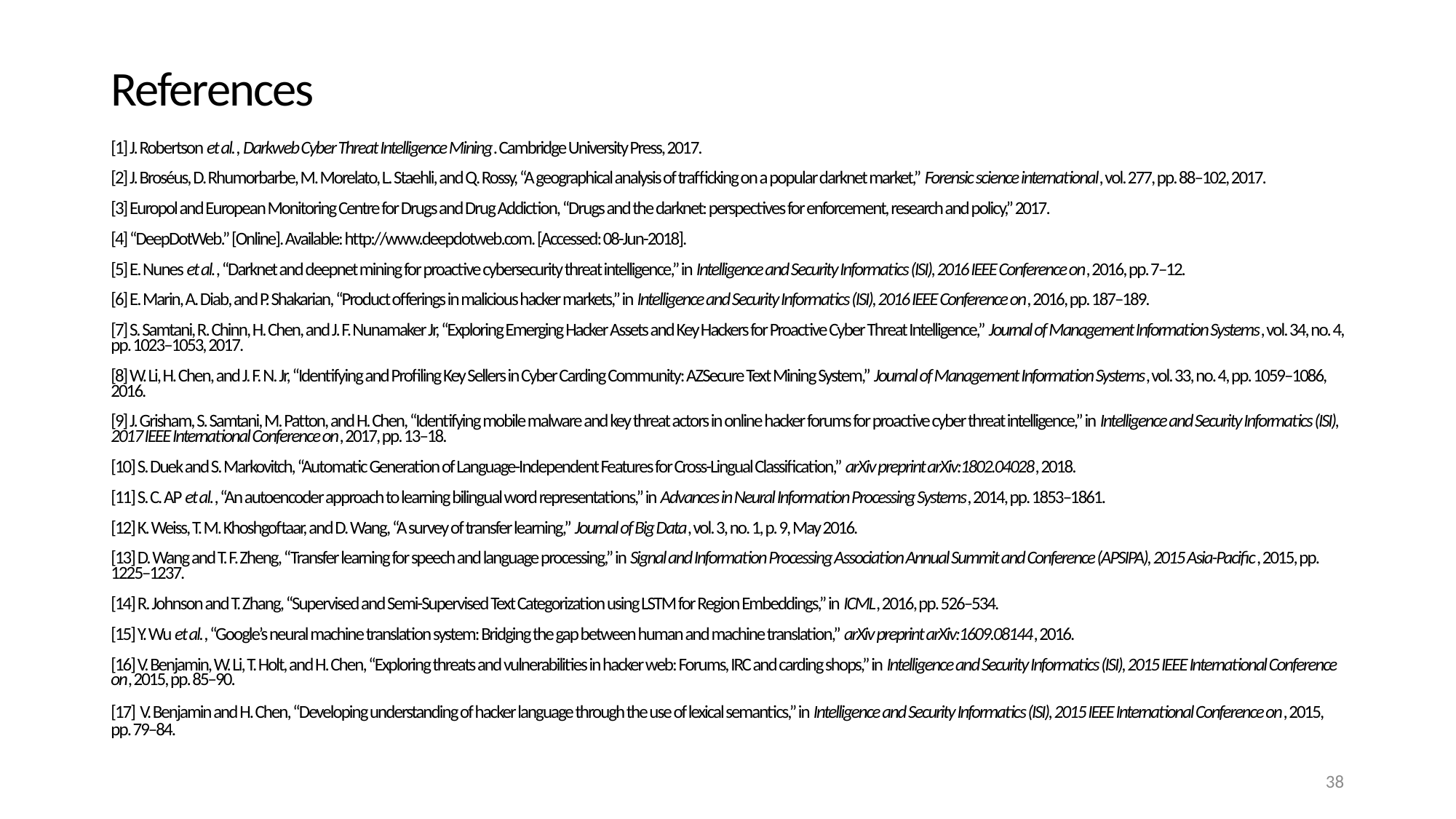

# References
[1] J. Robertson et al., Darkweb Cyber Threat Intelligence Mining. Cambridge University Press, 2017.
[2] J. Broséus, D. Rhumorbarbe, M. Morelato, L. Staehli, and Q. Rossy, “A geographical analysis of trafficking on a popular darknet market,” Forensic science international, vol. 277, pp. 88–102, 2017.
[3] Europol and European Monitoring Centre for Drugs and Drug Addiction, “Drugs and the darknet: perspectives for enforcement, research and policy,” 2017.
[4] “DeepDotWeb.” [Online]. Available: http://www.deepdotweb.com. [Accessed: 08-Jun-2018].
[5] E. Nunes et al., “Darknet and deepnet mining for proactive cybersecurity threat intelligence,” in Intelligence and Security Informatics (ISI), 2016 IEEE Conference on, 2016, pp. 7–12.
[6] E. Marin, A. Diab, and P. Shakarian, “Product offerings in malicious hacker markets,” in Intelligence and Security Informatics (ISI), 2016 IEEE Conference on, 2016, pp. 187–189.
[7] S. Samtani, R. Chinn, H. Chen, and J. F. Nunamaker Jr, “Exploring Emerging Hacker Assets and Key Hackers for Proactive Cyber Threat Intelligence,” Journal of Management Information Systems, vol. 34, no. 4, pp. 1023–1053, 2017.
[8] W. Li, H. Chen, and J. F. N. Jr, “Identifying and Profiling Key Sellers in Cyber Carding Community: AZSecure Text Mining System,” Journal of Management Information Systems, vol. 33, no. 4, pp. 1059–1086, 2016.
[9] J. Grisham, S. Samtani, M. Patton, and H. Chen, “Identifying mobile malware and key threat actors in online hacker forums for proactive cyber threat intelligence,” in Intelligence and Security Informatics (ISI), 2017 IEEE International Conference on, 2017, pp. 13–18.
[10] S. Duek and S. Markovitch, “Automatic Generation of Language-Independent Features for Cross-Lingual Classification,” arXiv preprint arXiv:1802.04028, 2018.
[11] S. C. AP et al., “An autoencoder approach to learning bilingual word representations,” in Advances in Neural Information Processing Systems, 2014, pp. 1853–1861.
[12] K. Weiss, T. M. Khoshgoftaar, and D. Wang, “A survey of transfer learning,” Journal of Big Data, vol. 3, no. 1, p. 9, May 2016.
[13] D. Wang and T. F. Zheng, “Transfer learning for speech and language processing,” in Signal and Information Processing Association Annual Summit and Conference (APSIPA), 2015 Asia-Pacific, 2015, pp. 1225–1237.
[14] R. Johnson and T. Zhang, “Supervised and Semi-Supervised Text Categorization using LSTM for Region Embeddings,” in ICML, 2016, pp. 526–534.
[15] Y. Wu et al., “Google’s neural machine translation system: Bridging the gap between human and machine translation,” arXiv preprint arXiv:1609.08144, 2016.
[16] V. Benjamin, W. Li, T. Holt, and H. Chen, “Exploring threats and vulnerabilities in hacker web: Forums, IRC and carding shops,” in Intelligence and Security Informatics (ISI), 2015 IEEE International Conference on, 2015, pp. 85–90.
[17]  V. Benjamin and H. Chen, “Developing understanding of hacker language through the use of lexical semantics,” in Intelligence and Security Informatics (ISI), 2015 IEEE International Conference on, 2015, pp. 79–84.
38